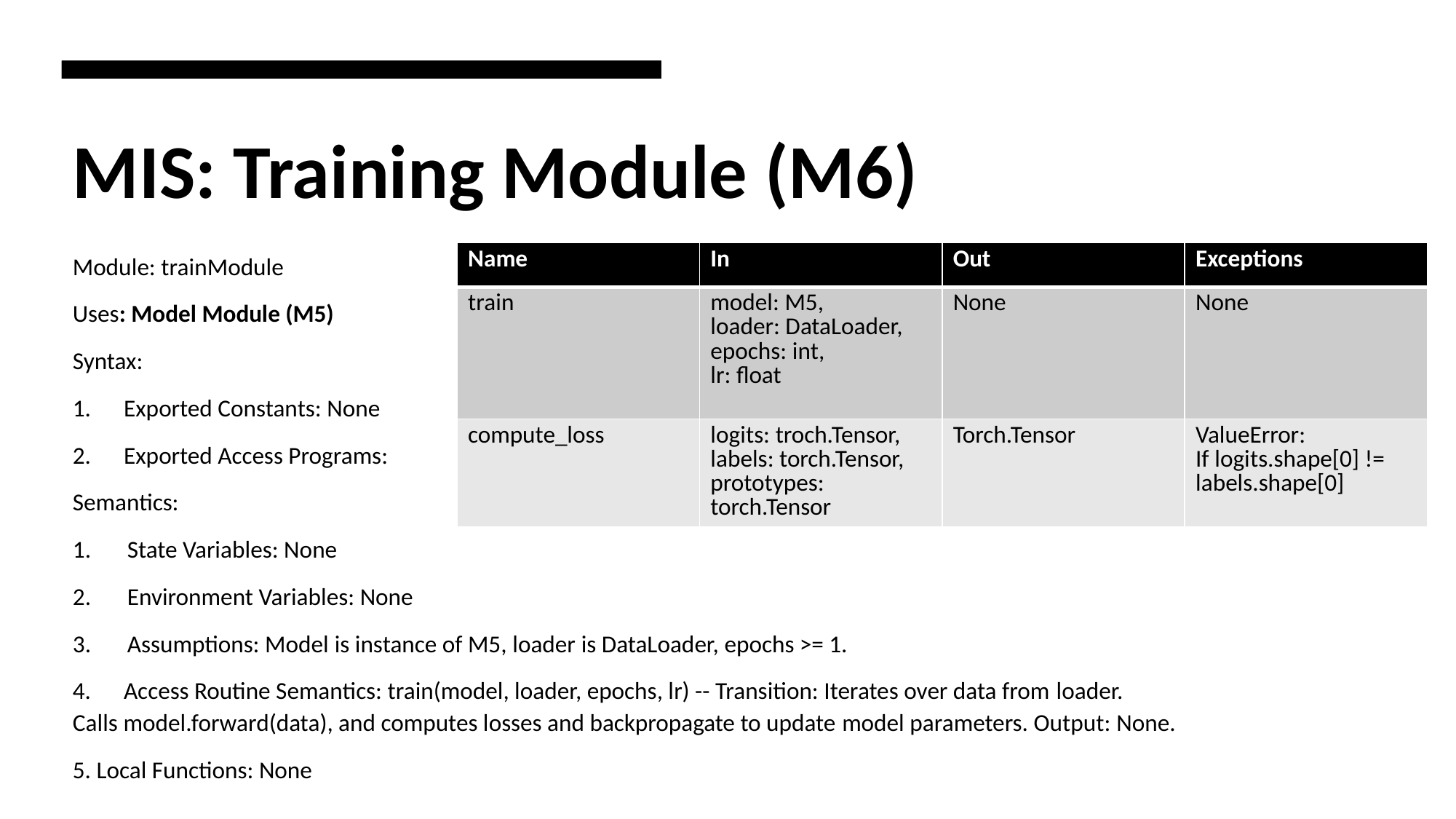

# MIS: Training Module (M6)
Module: trainModule
Uses: Model Module (M5)
Syntax:
1.      Exported Constants: None
2.      Exported Access Programs:
Semantics:
State Variables: None
Environment Variables: None
Assumptions: Model is instance of M5, loader is DataLoader, epochs >= 1.
4.      Access Routine Semantics: train(model, loader, epochs, lr) -- Transition: Iterates over data from loader. Calls model.forward(data), and computes losses and backpropagate to update model parameters. Output: None.
5. Local Functions: None

| Name | In | Out | Exceptions |
| --- | --- | --- | --- |
| train | model: M5, loader: DataLoader, epochs: int, lr: float | None | None |
| compute\_loss | logits: troch.Tensor, labels: torch.Tensor, prototypes: torch.Tensor | Torch.Tensor | ValueError: If logits.shape[0] != labels.shape[0] |